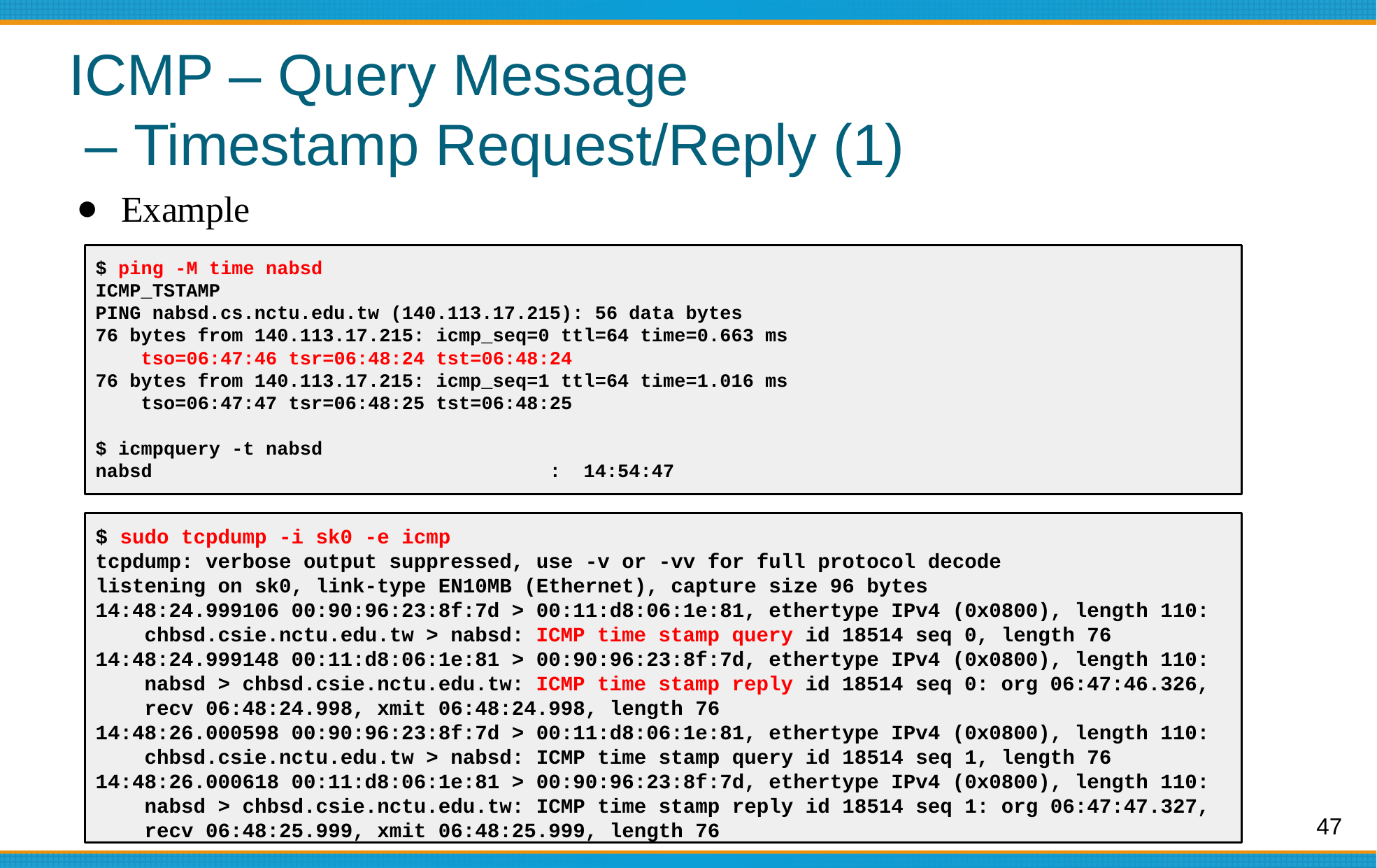

# ICMP – Query Message
 – Timestamp Request/Reply (1)
Example
$ ping -M time nabsd
ICMP_TSTAMP
PING nabsd.cs.nctu.edu.tw (140.113.17.215): 56 data bytes
76 bytes from 140.113.17.215: icmp_seq=0 ttl=64 time=0.663 ms
    tso=06:47:46 tsr=06:48:24 tst=06:48:24
76 bytes from 140.113.17.215: icmp_seq=1 ttl=64 time=1.016 ms
    tso=06:47:47 tsr=06:48:25 tst=06:48:25

$ icmpquery -t nabsd
nabsd                                   :  14:54:47
$ sudo tcpdump -i sk0 -e icmp
tcpdump: verbose output suppressed, use -v or -vv for full protocol decode
listening on sk0, link-type EN10MB (Ethernet), capture size 96 bytes
14:48:24.999106 00:90:96:23:8f:7d > 00:11:d8:06:1e:81, ethertype IPv4 (0x0800), length 110:
    chbsd.csie.nctu.edu.tw > nabsd: ICMP time stamp query id 18514 seq 0, length 76
14:48:24.999148 00:11:d8:06:1e:81 > 00:90:96:23:8f:7d, ethertype IPv4 (0x0800), length 110:
    nabsd > chbsd.csie.nctu.edu.tw: ICMP time stamp reply id 18514 seq 0: org 06:47:46.326,
    recv 06:48:24.998, xmit 06:48:24.998, length 76
14:48:26.000598 00:90:96:23:8f:7d > 00:11:d8:06:1e:81, ethertype IPv4 (0x0800), length 110:
    chbsd.csie.nctu.edu.tw > nabsd: ICMP time stamp query id 18514 seq 1, length 76
14:48:26.000618 00:11:d8:06:1e:81 > 00:90:96:23:8f:7d, ethertype IPv4 (0x0800), length 110:
    nabsd > chbsd.csie.nctu.edu.tw: ICMP time stamp reply id 18514 seq 1: org 06:47:47.327,
    recv 06:48:25.999, xmit 06:48:25.999, length 76
47